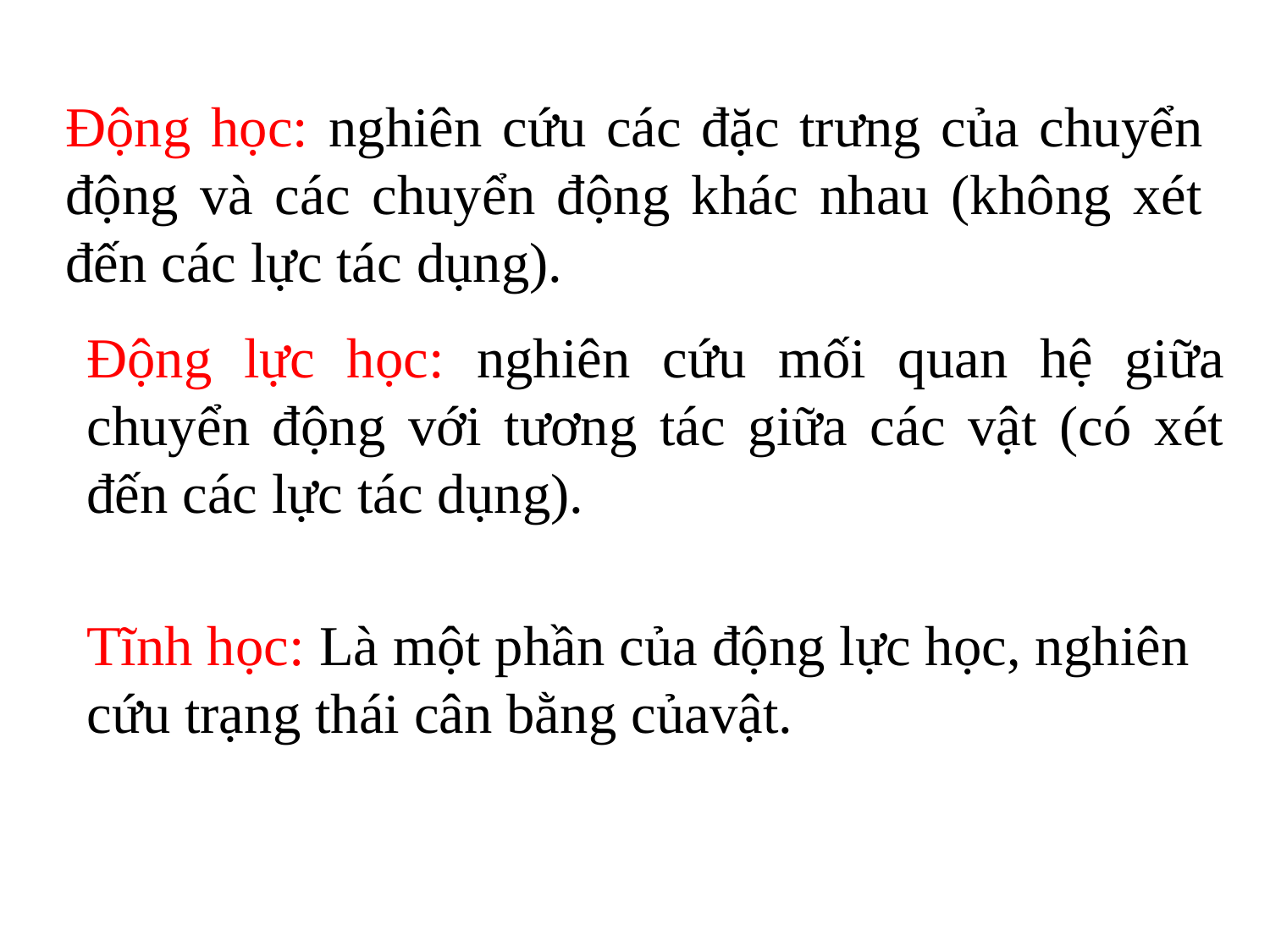

Động học: nghiên cứu các đặc trưng của chuyển động và các chuyển động khác nhau (không xét đến các lực tác dụng).
Động lực học: nghiên cứu mối quan hệ giữa chuyển động với tương tác giữa các vật (có xét đến các lực tác dụng).
Tĩnh học: Là một phần của động lực học, nghiên cứu trạng thái cân bằng củavật.